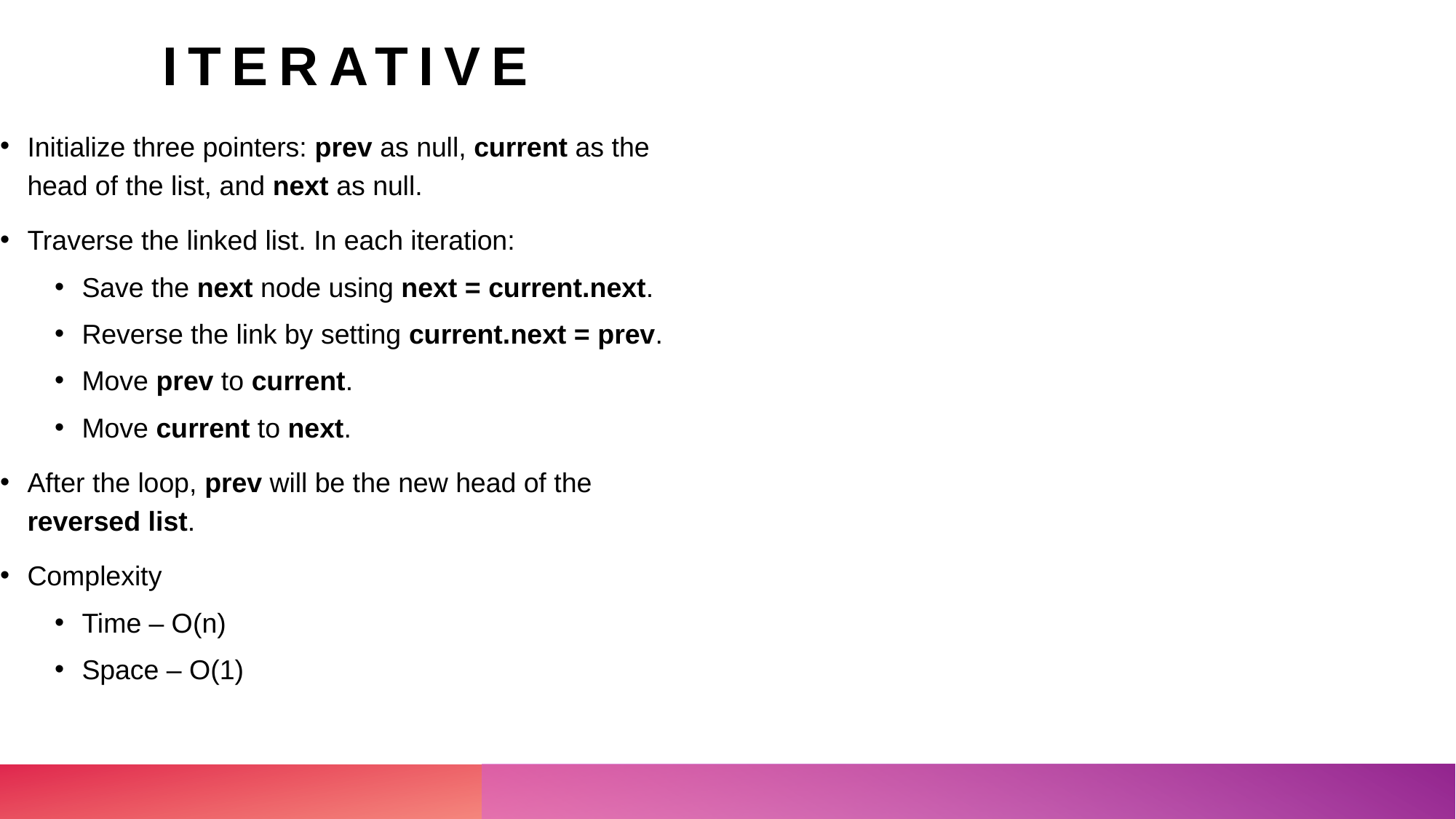

# iterative
Initialize three pointers: prev as null, current as the head of the list, and next as null.
Traverse the linked list. In each iteration:
Save the next node using next = current.next.
Reverse the link by setting current.next = prev.
Move prev to current.
Move current to next.
After the loop, prev will be the new head of the reversed list.
Complexity
Time – O(n)
Space – O(1)